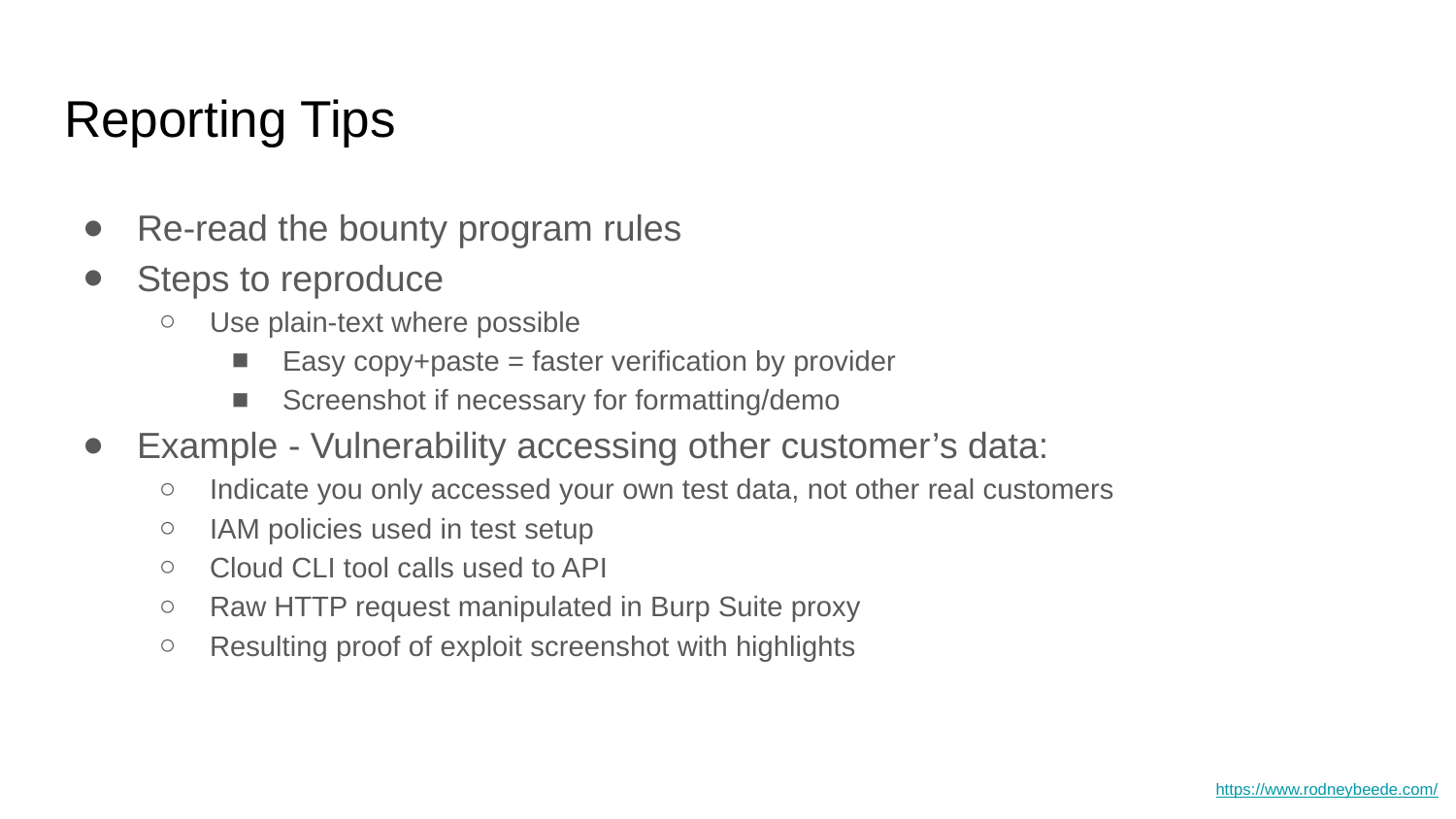

# Reporting Tips
Re-read the bounty program rules
Steps to reproduce
Use plain-text where possible
Easy copy+paste = faster verification by provider
Screenshot if necessary for formatting/demo
Example - Vulnerability accessing other customer’s data:
Indicate you only accessed your own test data, not other real customers
IAM policies used in test setup
Cloud CLI tool calls used to API
Raw HTTP request manipulated in Burp Suite proxy
Resulting proof of exploit screenshot with highlights